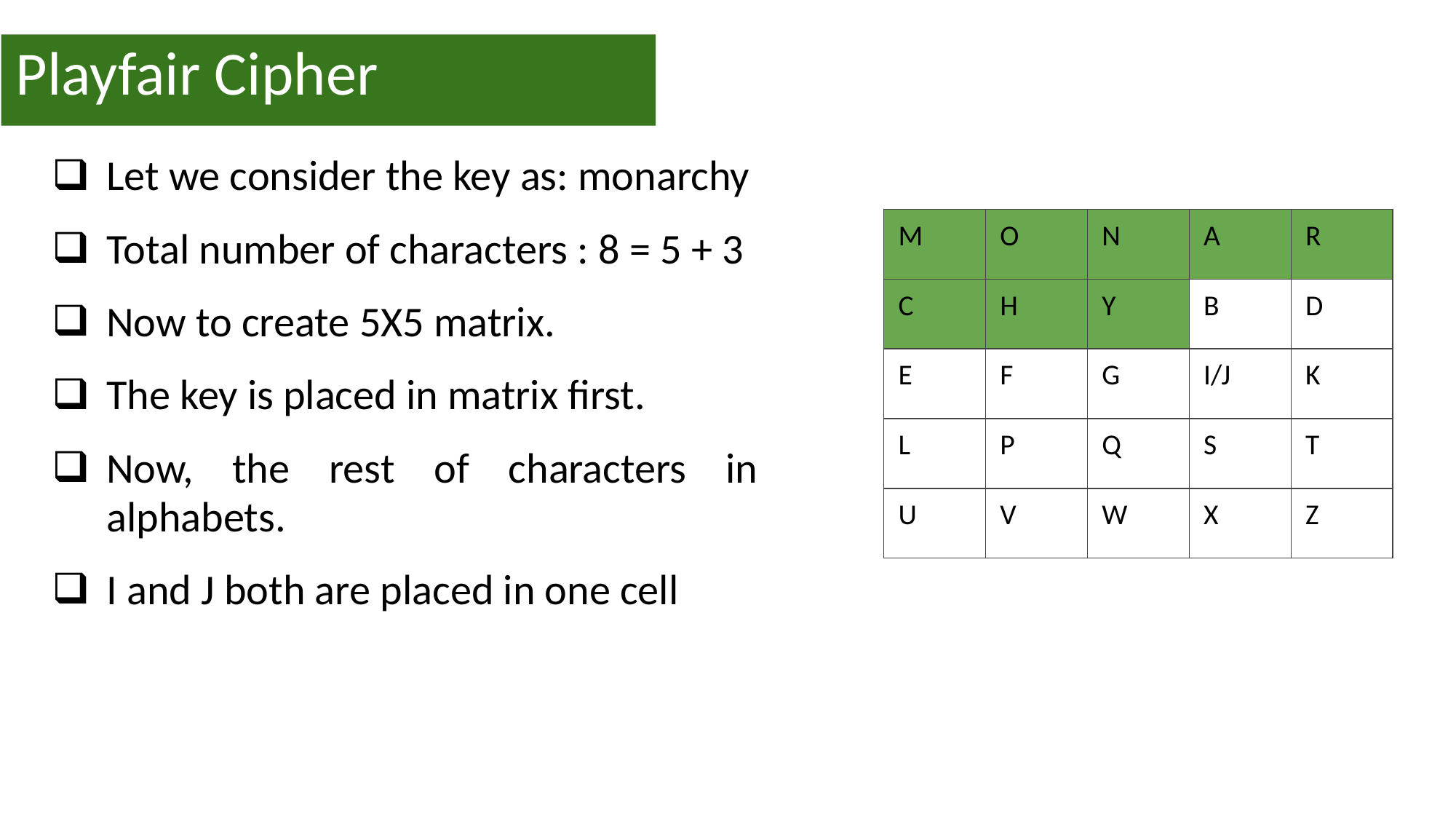

# Playfair Cipher
Let we consider the key as: monarchy
Total number of characters : 8 = 5 + 3
Now to create 5X5 matrix.
The key is placed in matrix first.
Now, the rest of characters in alphabets.
I and J both are placed in one cell

| M | O | N | A | R |
| --- | --- | --- | --- | --- |
| C | H | Y | B | D |
| E | F | G | I/J | K |
| L | P | Q | S | T |
| U | V | W | X | Z |